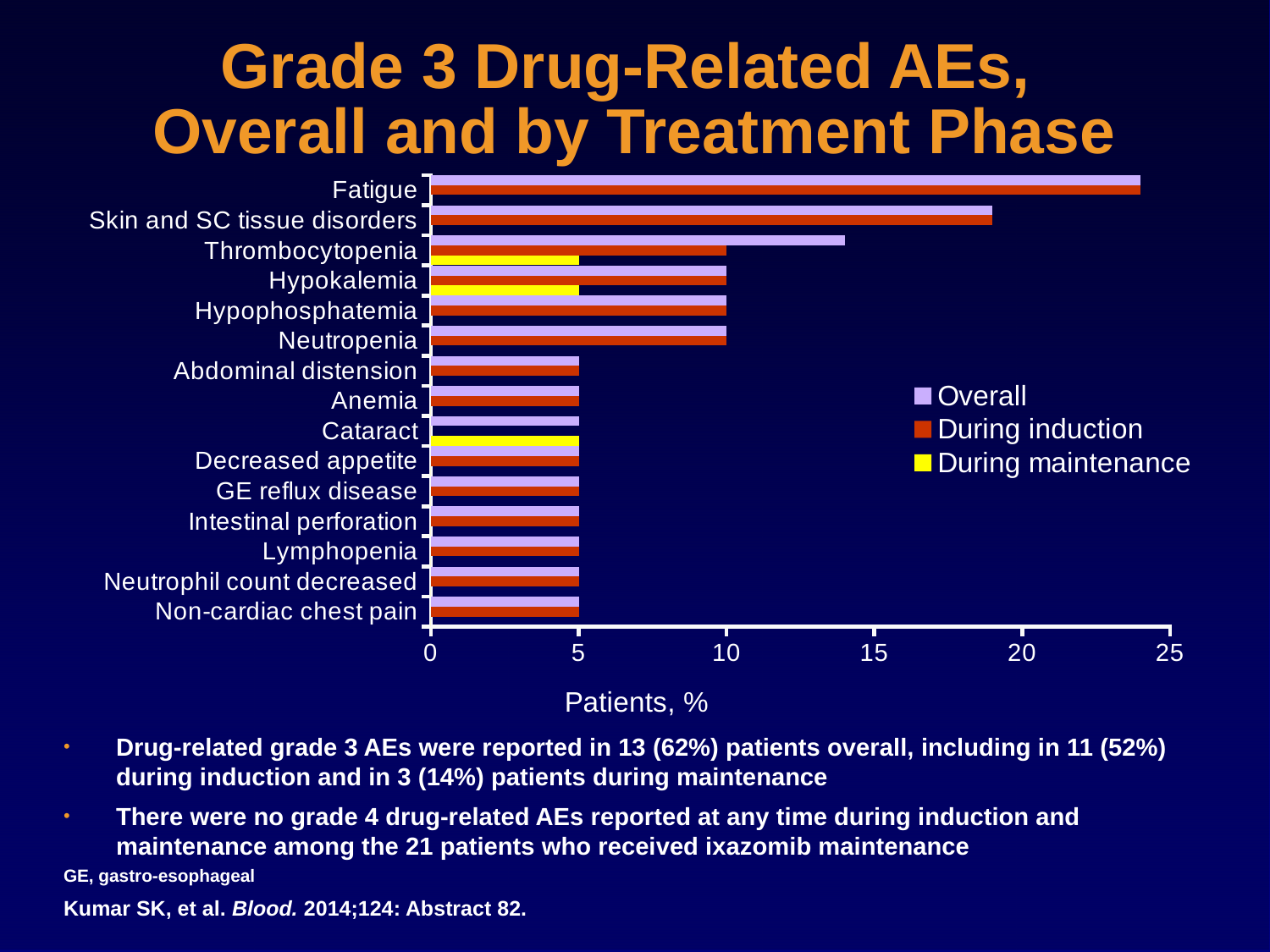

# Grade 3 Drug-Related AEs, Overall and by Treatment Phase

### Chart

| Category | During maintenance | During induction | Overall |
|---|---|---|---|
| Non-cardiac chest pain | 0.0 | 5.0 | 5.0 |
| Neutrophil count decreased | 0.0 | 5.0 | 5.0 |
| Lymphopenia | 0.0 | 5.0 | 5.0 |
| Intestinal perforation | 0.0 | 5.0 | 5.0 |
| GE reflux disease | 0.0 | 5.0 | 5.0 |
| Decreased appetite | 0.0 | 5.0 | 5.0 |
| Cataract | 5.0 | 0.0 | 5.0 |
| Anemia | 0.0 | 5.0 | 5.0 |
| Abdominal distension | 0.0 | 5.0 | 5.0 |
| Neutropenia | 0.0 | 10.0 | 10.0 |
| Hypophosphatemia | 0.0 | 10.0 | 10.0 |
| Hypokalemia | 5.0 | 10.0 | 10.0 |
| Thrombocytopenia | 5.0 | 10.0 | 14.0 |
| Skin and SC tissue disorders | 0.0 | 19.0 | 19.0 |
| Fatigue | 0.0 | 24.0 | 24.0 |
Drug-related grade 3 AEs were reported in 13 (62%) patients overall, including in 11 (52%) during induction and in 3 (14%) patients during maintenance
There were no grade 4 drug-related AEs reported at any time during induction and maintenance among the 21 patients who received ixazomib maintenance
GE, gastro-esophageal
Kumar SK, et al. Blood. 2014;124: Abstract 82.